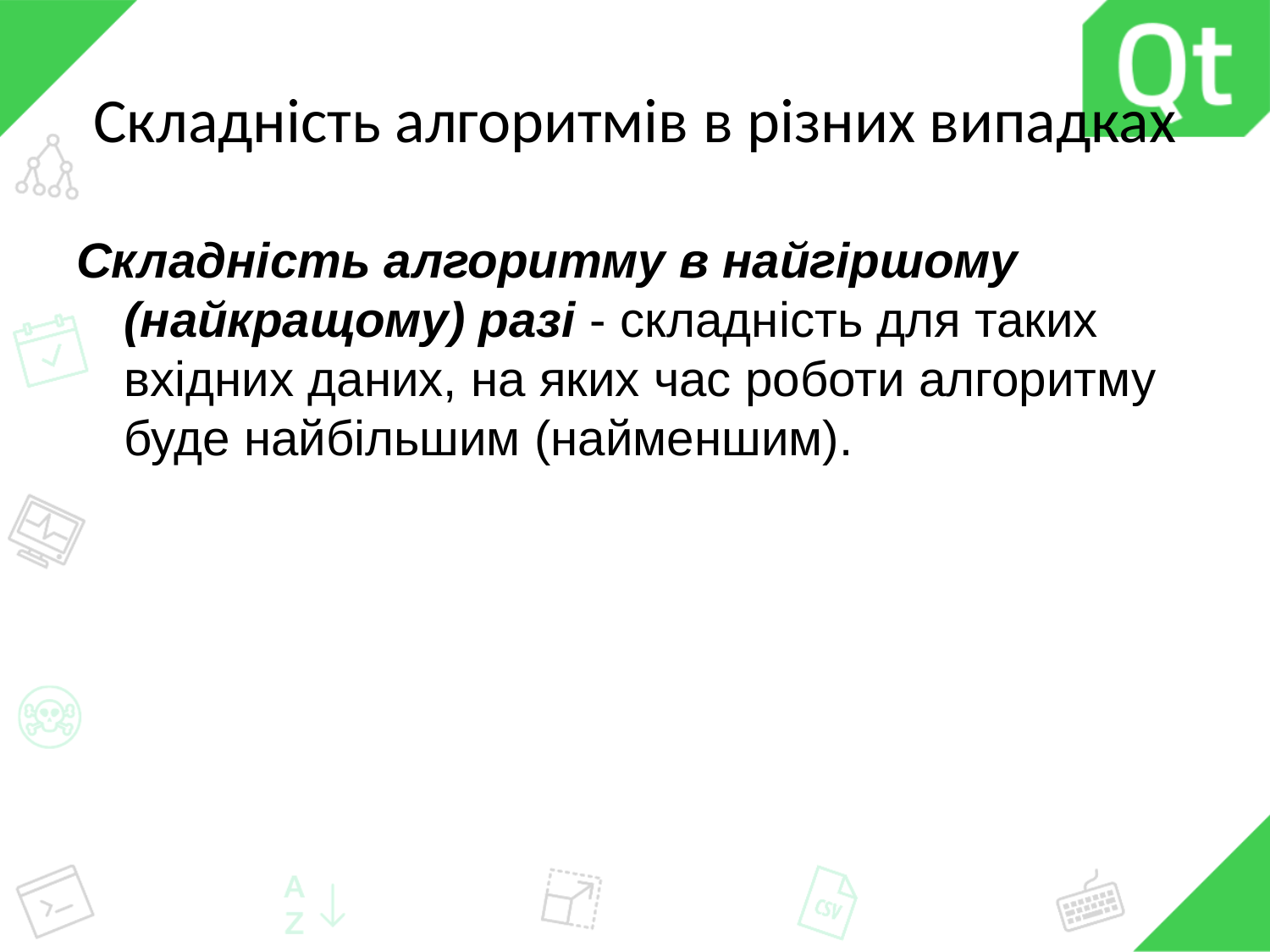

# Складність алгоритмів в різних випадках
Складність алгоритму в найгіршому (найкращому) разі - складність для таких вхідних даних, на яких час роботи алгоритму буде найбільшим (найменшим).